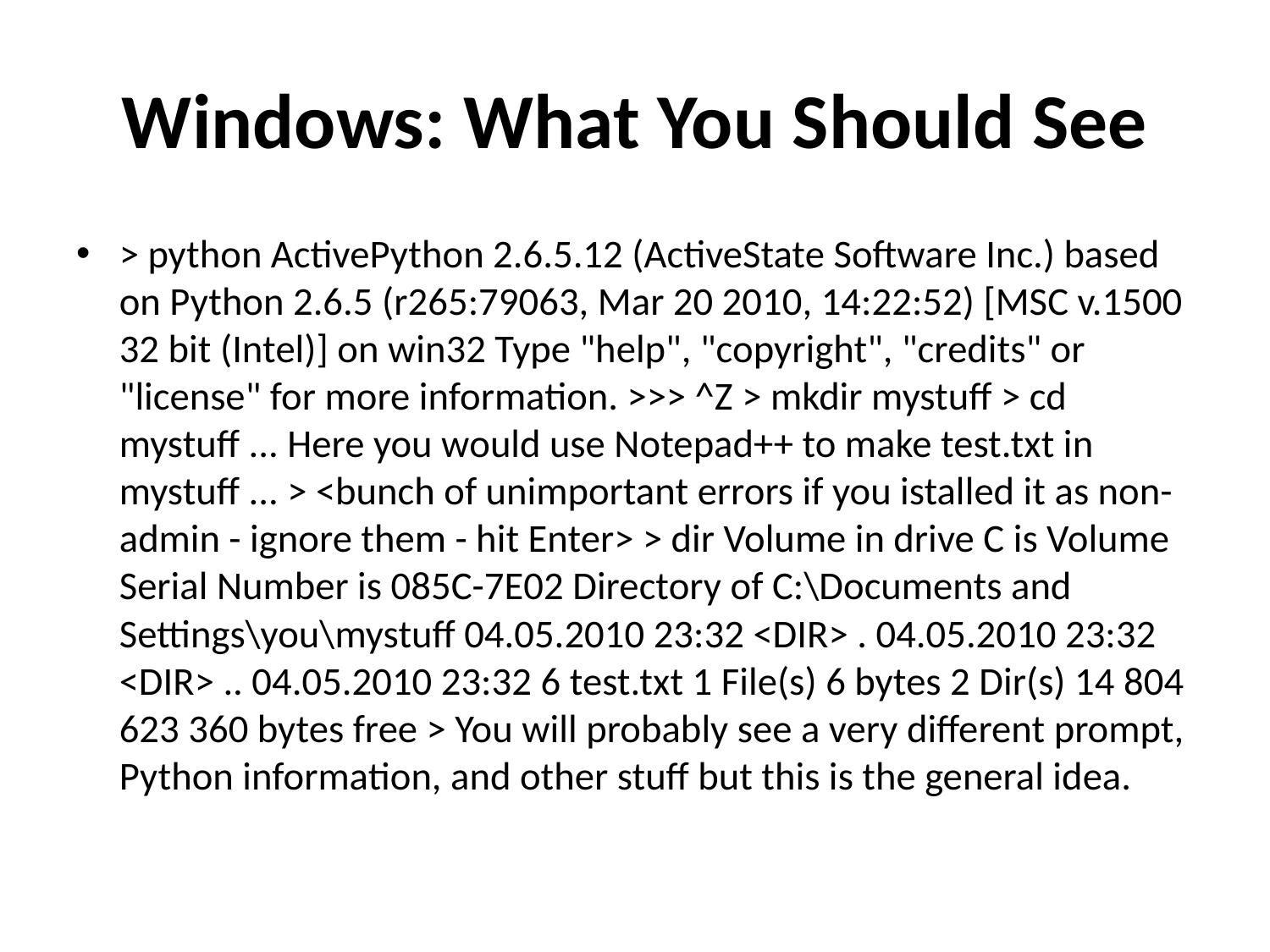

# Windows: What You Should See
> python ActivePython 2.6.5.12 (ActiveState Software Inc.) based on Python 2.6.5 (r265:79063, Mar 20 2010, 14:22:52) [MSC v.1500 32 bit (Intel)] on win32 Type "help", "copyright", "credits" or "license" for more information. >>> ^Z > mkdir mystuff > cd mystuff ... Here you would use Notepad++ to make test.txt in mystuff ... > <bunch of unimportant errors if you istalled it as non-admin - ignore them - hit Enter> > dir Volume in drive C is Volume Serial Number is 085C-7E02 Directory of C:\Documents and Settings\you\mystuff 04.05.2010 23:32 <DIR> . 04.05.2010 23:32 <DIR> .. 04.05.2010 23:32 6 test.txt 1 File(s) 6 bytes 2 Dir(s) 14 804 623 360 bytes free > You will probably see a very different prompt, Python information, and other stuff but this is the general idea.